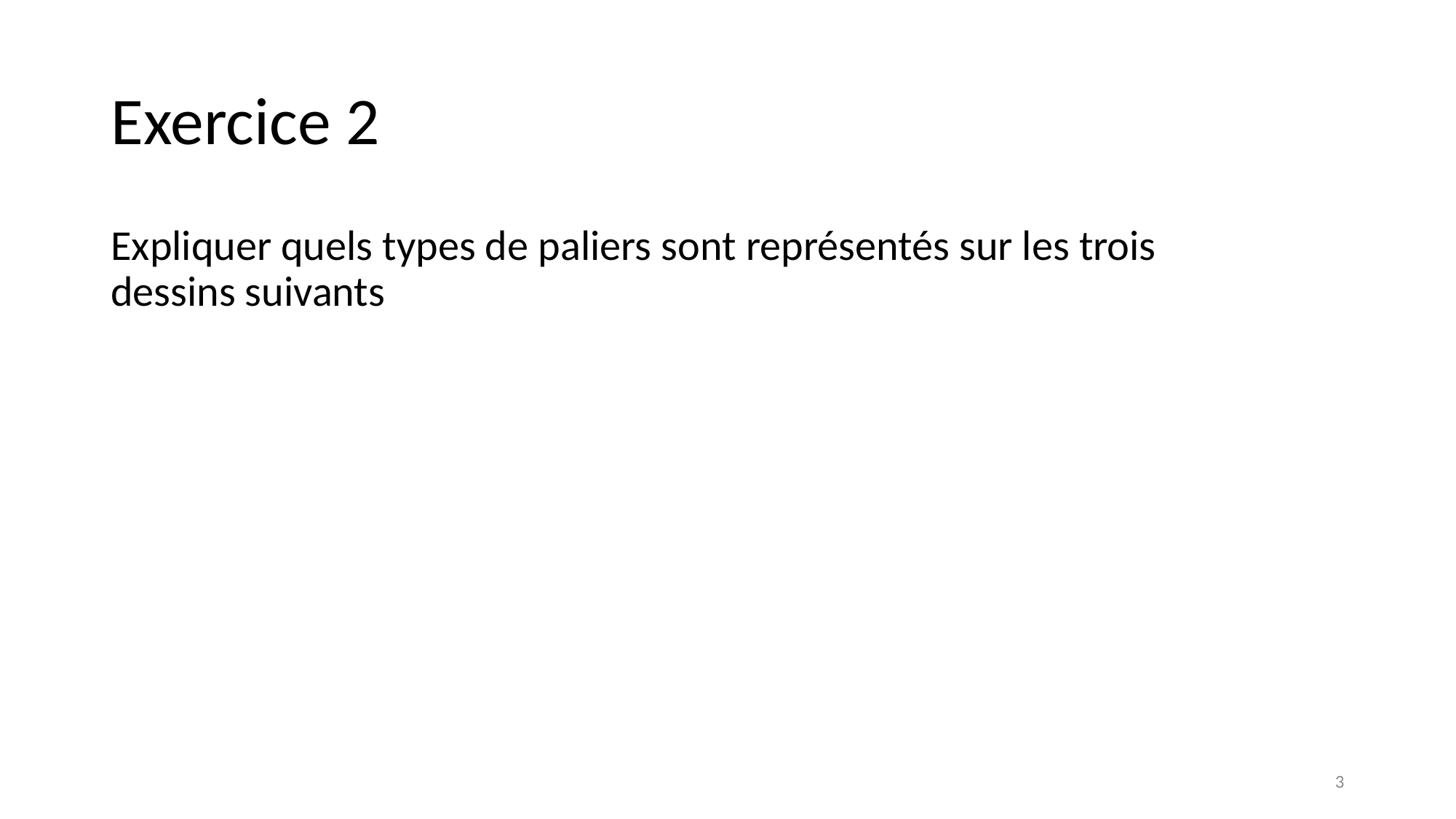

# Exercice 2
Expliquer quels types de paliers sont représentés sur les trois dessins suivants
3